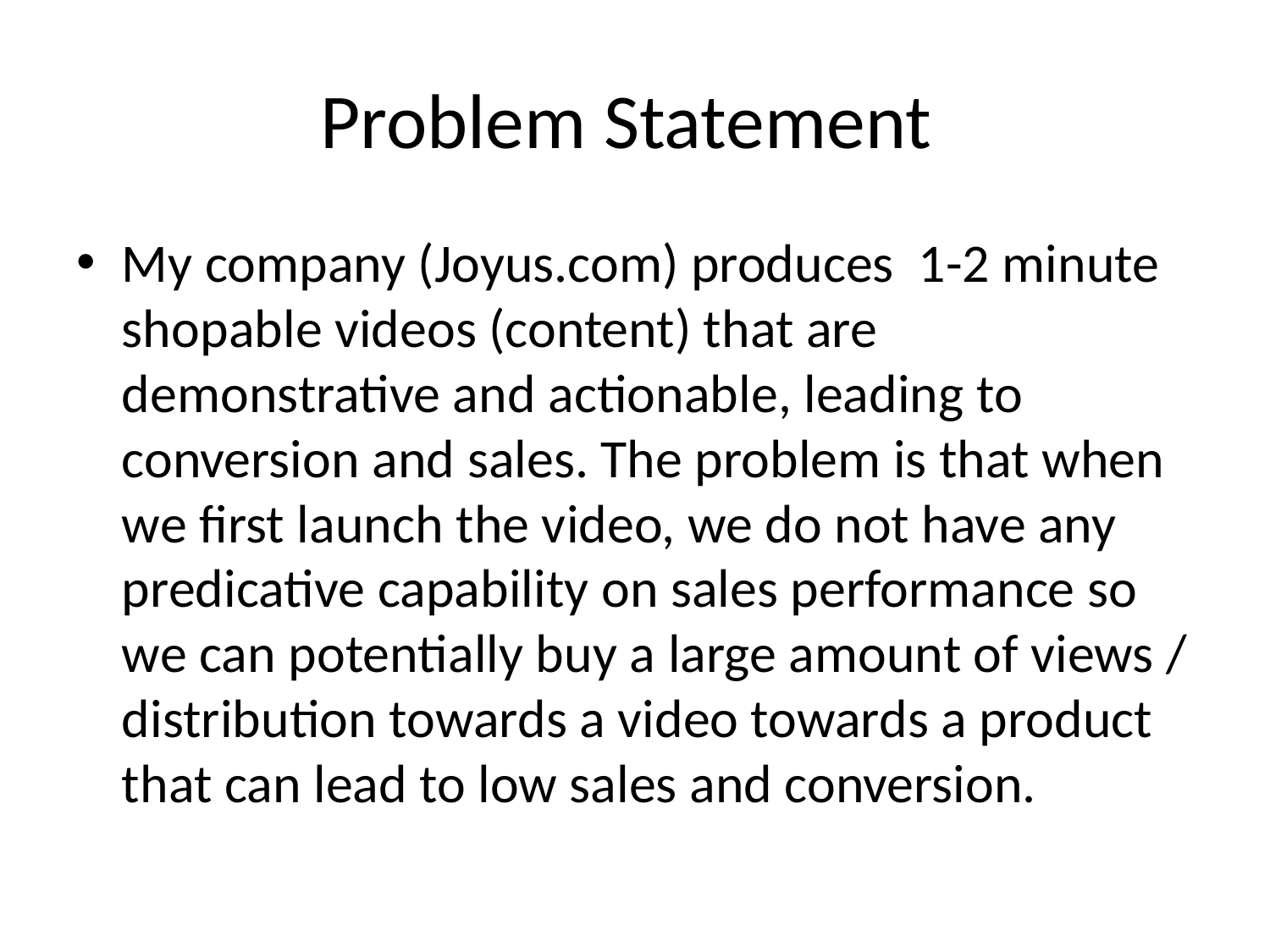

# Problem Statement
My company (Joyus.com) produces  1-2 minute shopable videos (content) that are demonstrative and actionable, leading to conversion and sales. The problem is that when we first launch the video, we do not have any predicative capability on sales performance so we can potentially buy a large amount of views / distribution towards a video towards a product that can lead to low sales and conversion.